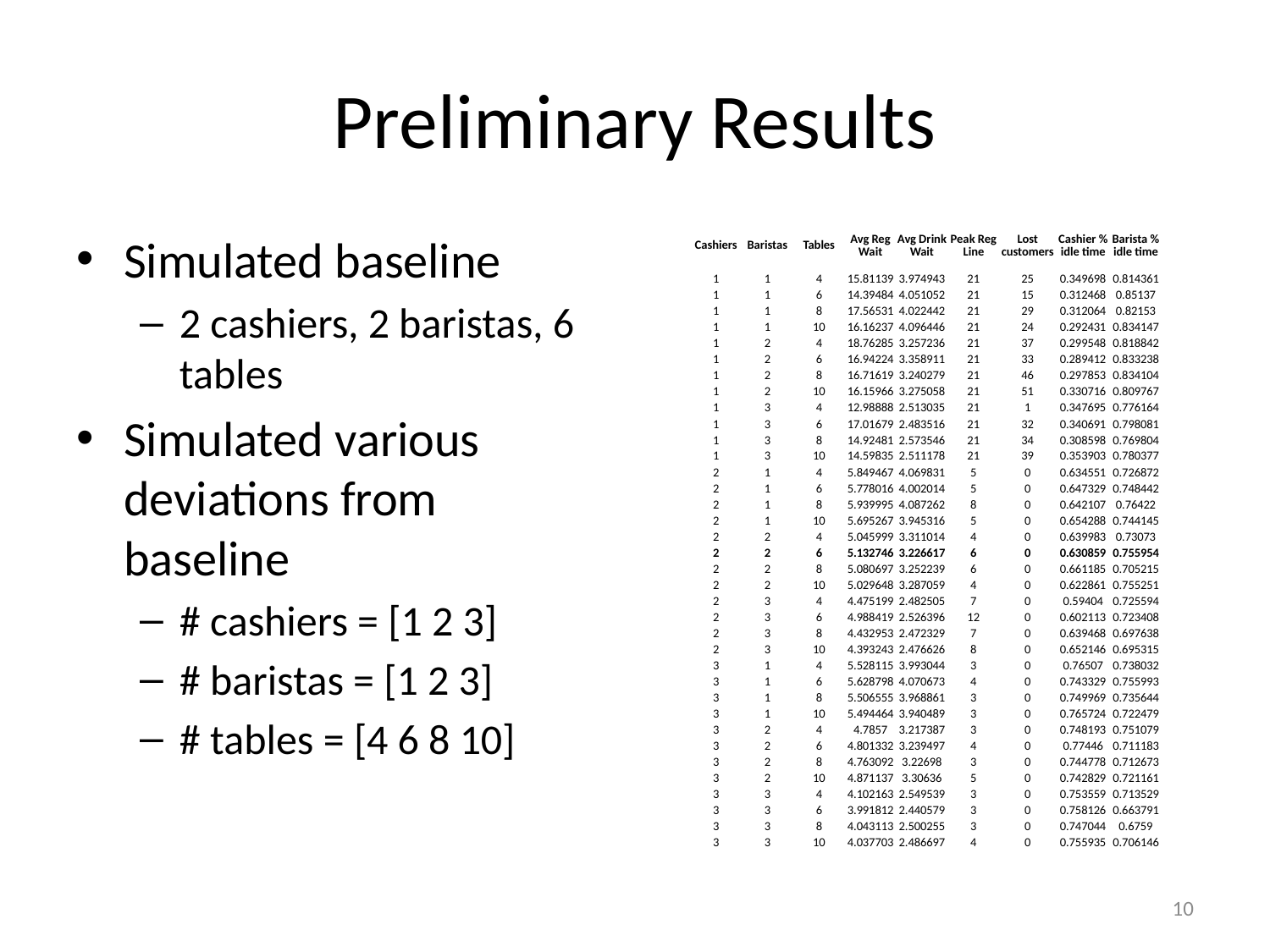

# Preliminary Results
Simulated baseline
2 cashiers, 2 baristas, 6 tables
Simulated various deviations from baseline
# cashiers = [1 2 3]
# baristas = [1 2 3]
# tables = [4 6 8 10]
| Cashiers | Baristas | Tables | Avg Reg Wait | Avg Drink Wait | Peak Reg Line | Lost customers | Cashier % idle time | Barista % idle time |
| --- | --- | --- | --- | --- | --- | --- | --- | --- |
| 1 | 1 | 4 | 15.81139 | 3.974943 | 21 | 25 | 0.349698 | 0.814361 |
| 1 | 1 | 6 | 14.39484 | 4.051052 | 21 | 15 | 0.312468 | 0.85137 |
| 1 | 1 | 8 | 17.56531 | 4.022442 | 21 | 29 | 0.312064 | 0.82153 |
| 1 | 1 | 10 | 16.16237 | 4.096446 | 21 | 24 | 0.292431 | 0.834147 |
| 1 | 2 | 4 | 18.76285 | 3.257236 | 21 | 37 | 0.299548 | 0.818842 |
| 1 | 2 | 6 | 16.94224 | 3.358911 | 21 | 33 | 0.289412 | 0.833238 |
| 1 | 2 | 8 | 16.71619 | 3.240279 | 21 | 46 | 0.297853 | 0.834104 |
| 1 | 2 | 10 | 16.15966 | 3.275058 | 21 | 51 | 0.330716 | 0.809767 |
| 1 | 3 | 4 | 12.98888 | 2.513035 | 21 | 1 | 0.347695 | 0.776164 |
| 1 | 3 | 6 | 17.01679 | 2.483516 | 21 | 32 | 0.340691 | 0.798081 |
| 1 | 3 | 8 | 14.92481 | 2.573546 | 21 | 34 | 0.308598 | 0.769804 |
| 1 | 3 | 10 | 14.59835 | 2.511178 | 21 | 39 | 0.353903 | 0.780377 |
| 2 | 1 | 4 | 5.849467 | 4.069831 | 5 | 0 | 0.634551 | 0.726872 |
| 2 | 1 | 6 | 5.778016 | 4.002014 | 5 | 0 | 0.647329 | 0.748442 |
| 2 | 1 | 8 | 5.939995 | 4.087262 | 8 | 0 | 0.642107 | 0.76422 |
| 2 | 1 | 10 | 5.695267 | 3.945316 | 5 | 0 | 0.654288 | 0.744145 |
| 2 | 2 | 4 | 5.045999 | 3.311014 | 4 | 0 | 0.639983 | 0.73073 |
| 2 | 2 | 6 | 5.132746 | 3.226617 | 6 | 0 | 0.630859 | 0.755954 |
| 2 | 2 | 8 | 5.080697 | 3.252239 | 6 | 0 | 0.661185 | 0.705215 |
| 2 | 2 | 10 | 5.029648 | 3.287059 | 4 | 0 | 0.622861 | 0.755251 |
| 2 | 3 | 4 | 4.475199 | 2.482505 | 7 | 0 | 0.59404 | 0.725594 |
| 2 | 3 | 6 | 4.988419 | 2.526396 | 12 | 0 | 0.602113 | 0.723408 |
| 2 | 3 | 8 | 4.432953 | 2.472329 | 7 | 0 | 0.639468 | 0.697638 |
| 2 | 3 | 10 | 4.393243 | 2.476626 | 8 | 0 | 0.652146 | 0.695315 |
| 3 | 1 | 4 | 5.528115 | 3.993044 | 3 | 0 | 0.76507 | 0.738032 |
| 3 | 1 | 6 | 5.628798 | 4.070673 | 4 | 0 | 0.743329 | 0.755993 |
| 3 | 1 | 8 | 5.506555 | 3.968861 | 3 | 0 | 0.749969 | 0.735644 |
| 3 | 1 | 10 | 5.494464 | 3.940489 | 3 | 0 | 0.765724 | 0.722479 |
| 3 | 2 | 4 | 4.7857 | 3.217387 | 3 | 0 | 0.748193 | 0.751079 |
| 3 | 2 | 6 | 4.801332 | 3.239497 | 4 | 0 | 0.77446 | 0.711183 |
| 3 | 2 | 8 | 4.763092 | 3.22698 | 3 | 0 | 0.744778 | 0.712673 |
| 3 | 2 | 10 | 4.871137 | 3.30636 | 5 | 0 | 0.742829 | 0.721161 |
| 3 | 3 | 4 | 4.102163 | 2.549539 | 3 | 0 | 0.753559 | 0.713529 |
| 3 | 3 | 6 | 3.991812 | 2.440579 | 3 | 0 | 0.758126 | 0.663791 |
| 3 | 3 | 8 | 4.043113 | 2.500255 | 3 | 0 | 0.747044 | 0.6759 |
| 3 | 3 | 10 | 4.037703 | 2.486697 | 4 | 0 | 0.755935 | 0.706146 |
10